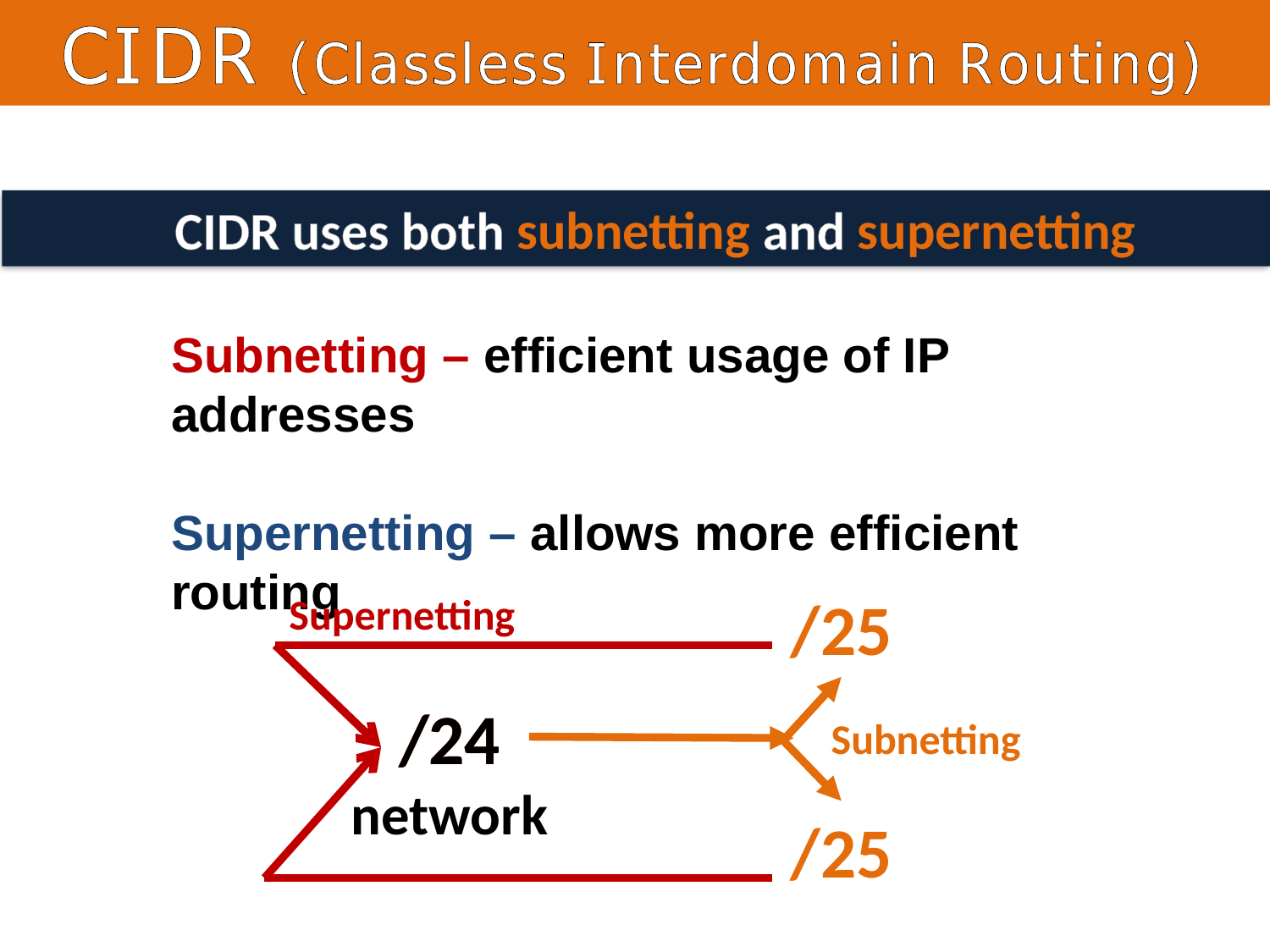

CIDR (Classless Interdomain Routing)
CIDR uses both subnetting and supernetting
Subnetting – efficient usage of IP addresses

Supernetting – allows more efficient routing
/25
Subnetting
/25
/24
Supernetting
/24
/24
network